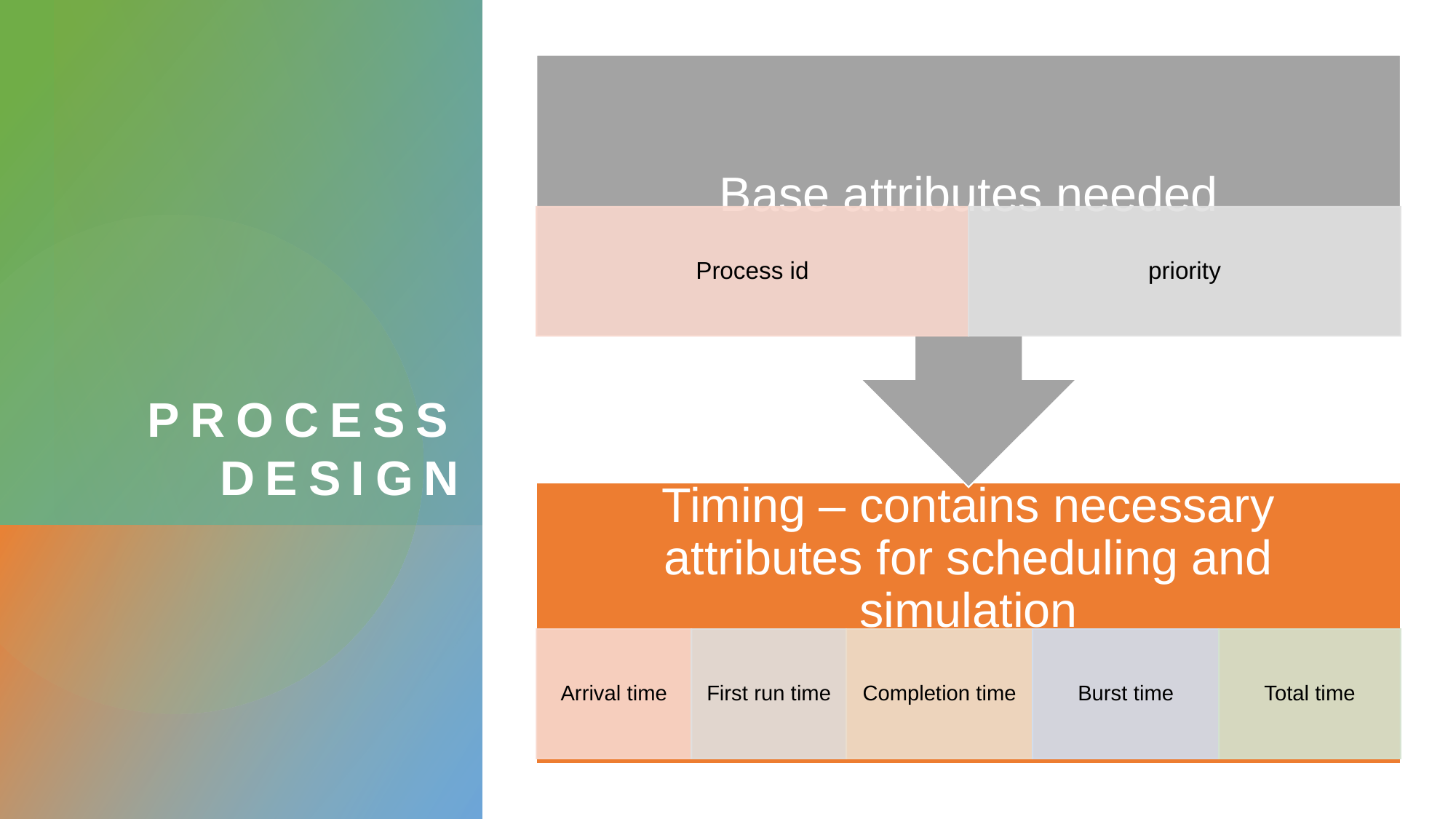

Timing – contains necessary attributes for scheduling and simulation
Arrival time
First run time
Completion time
Burst time
Total time
Base attributes needed
Process id
priority
# Process Design